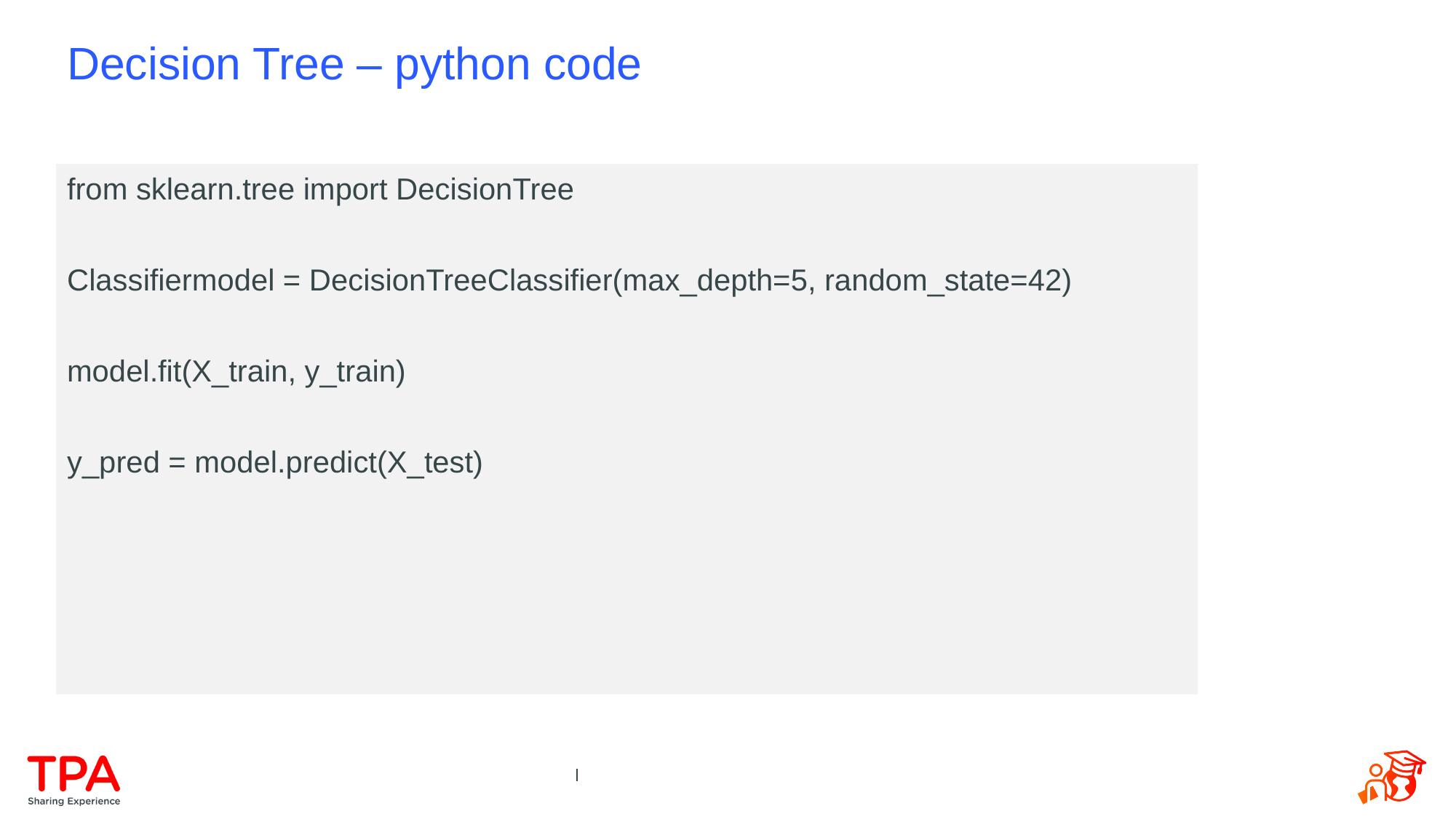

# Decision Tree – python code
from sklearn.tree import DecisionTree

Classifiermodel = DecisionTreeClassifier(max_depth=5, random_state=42)

model.fit(X_train, y_train)

y_pred = model.predict(X_test)